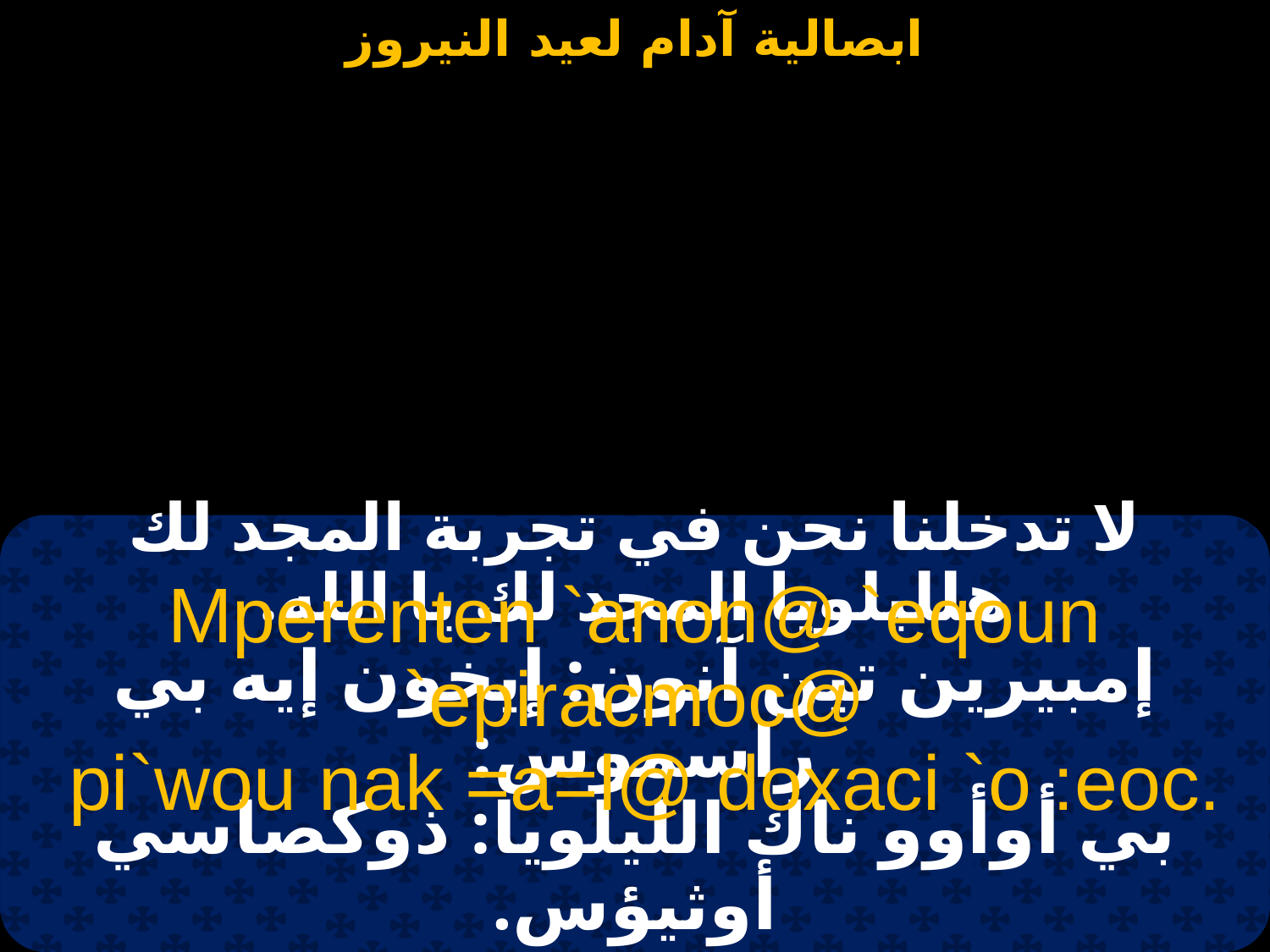

#
لا تدخلنا نحن في تجربة المجد لك هلليلويا المجد لك يا الله.
Mperenten `anon@ `eqoun `epiracmoc@
 pi`wou nak =a=l@ doxaci `o :eoc.
إمبيرين تين آنون: إيخون إيه بي راسموس:
بي أوأوو ناك الليلويا: ذوكصاسي أوثيؤس.